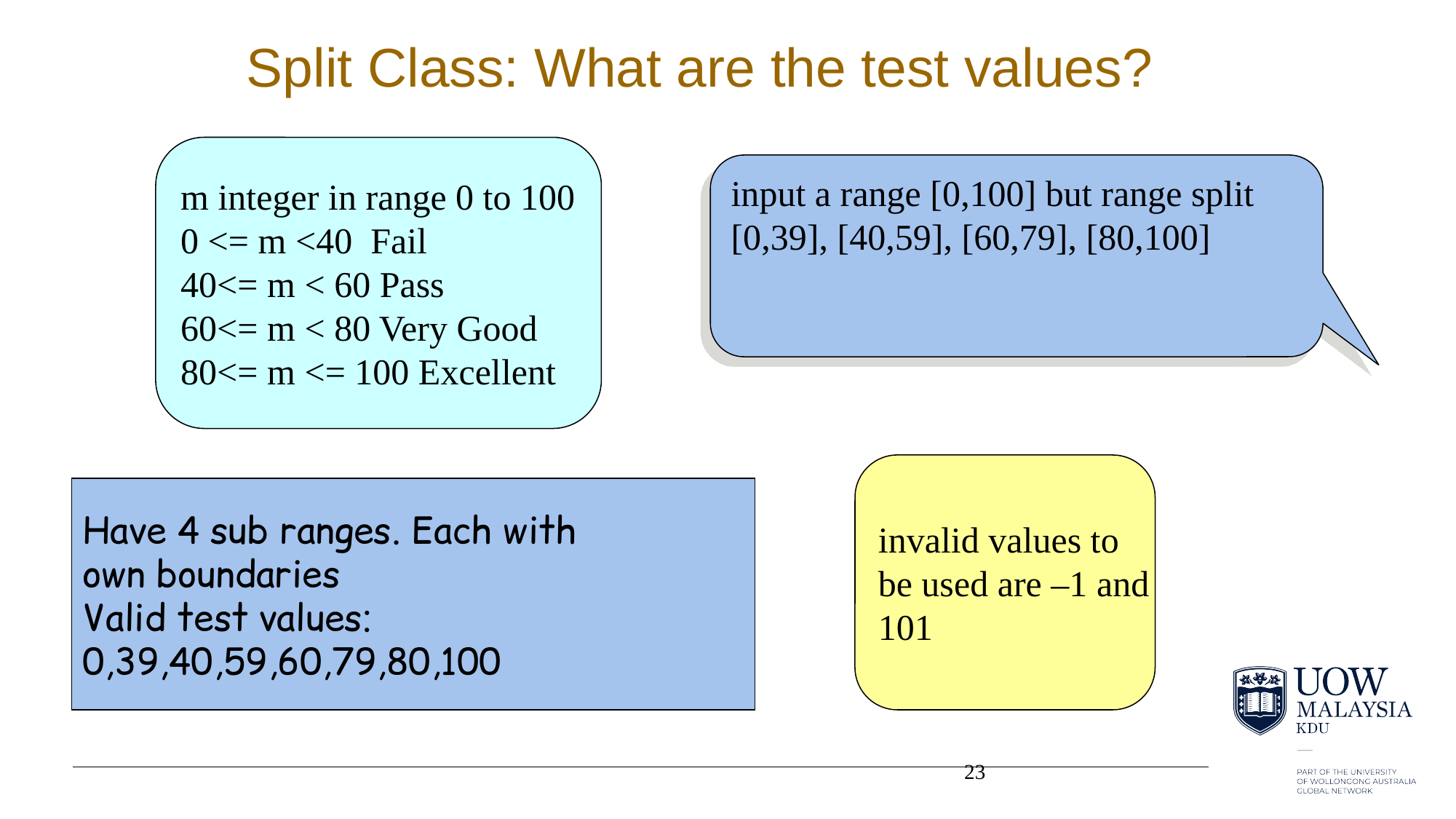

# Split Class: What are the test values?
m integer in range 0 to 100
0 <= m <40  Fail
40<= m < 60 Pass
60<= m < 80 Very Good
80<= m <= 100 Excellent
input a range [0,100] but range split [0,39], [40,59], [60,79], [80,100]
invalid values to
be used are –1 and
101
Have 4 sub ranges. Each with
own boundaries
Valid test values:
0,39,40,59,60,79,80,100
23